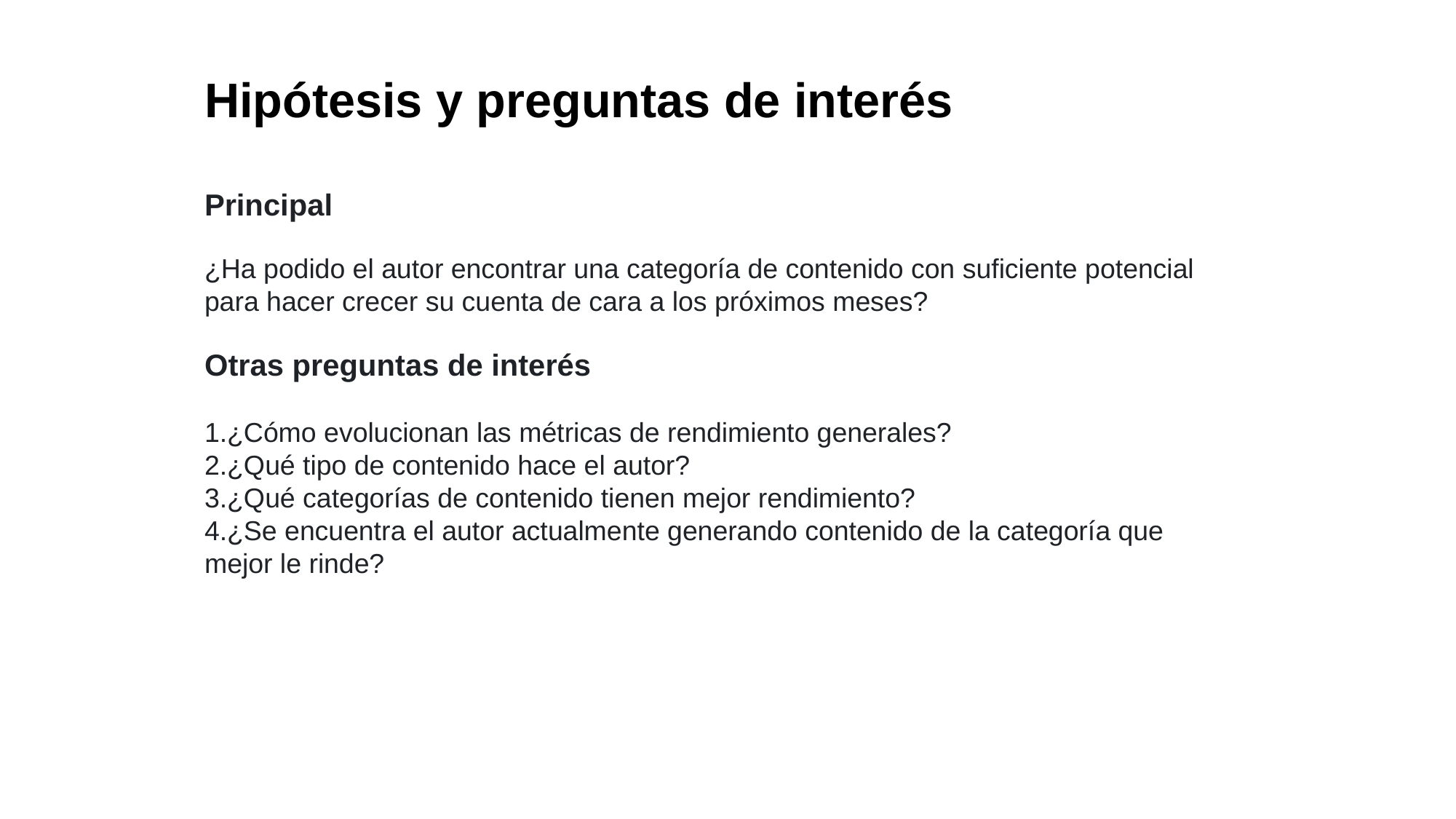

Hipótesis y preguntas de interés

Principal

¿Ha podido el autor encontrar una categoría de contenido con suficiente potencial para hacer crecer su cuenta de cara a los próximos meses?

Otras preguntas de interés

¿Cómo evolucionan las métricas de rendimiento generales?
¿Qué tipo de contenido hace el autor?
¿Qué categorías de contenido tienen mejor rendimiento?
¿Se encuentra el autor actualmente generando contenido de la categoría que mejor le rinde?